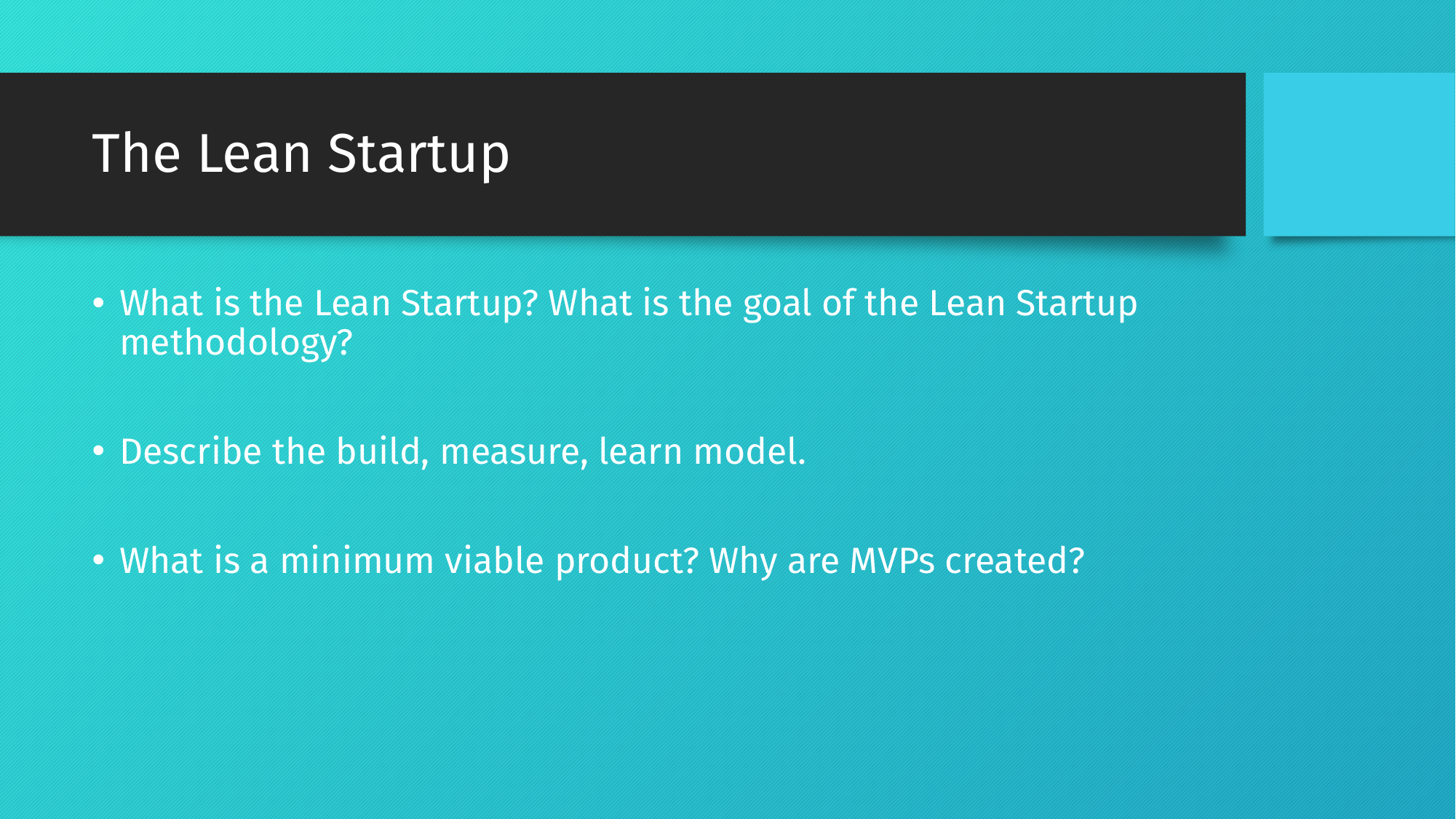

# The Lean Startup
What is the Lean Startup? What is the goal of the Lean Startup methodology?

Describe the build, measure, learn model.

What is a minimum viable product? Why are MVPs created?